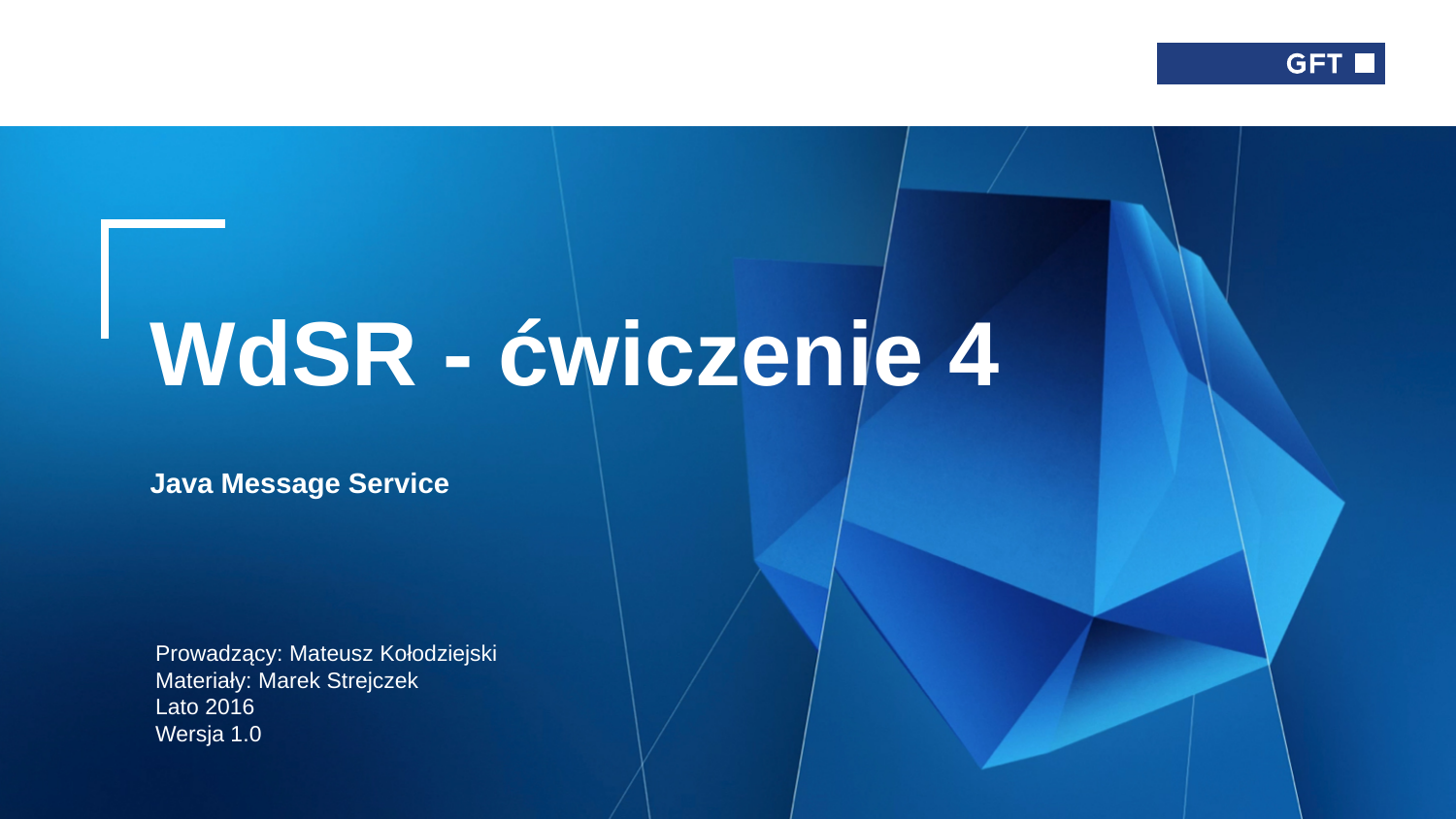

# WdSR - ćwiczenie 4 Java Message Service
Prowadzący: Mateusz Kołodziejski
Materiały: Marek Strejczek
Lato 2016
Wersja 1.0